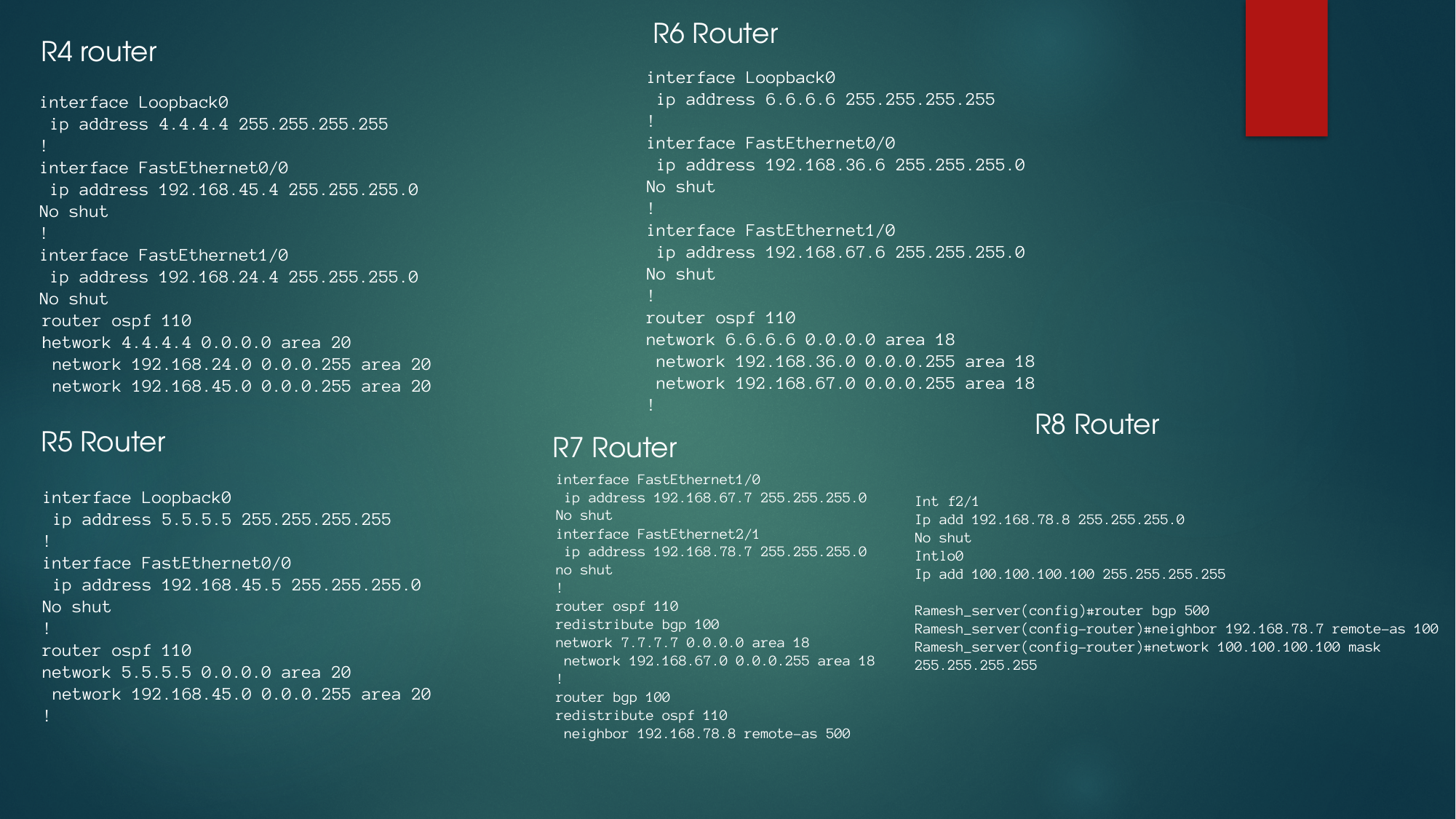

R6 Router
R4 router
interface Loopback0
 ip address 6.6.6.6 255.255.255.255
!
interface FastEthernet0/0
 ip address 192.168.36.6 255.255.255.0
No shut
!
interface FastEthernet1/0
 ip address 192.168.67.6 255.255.255.0
No shut
!
router ospf 110
network 6.6.6.6 0.0.0.0 area 18
 network 192.168.36.0 0.0.0.255 area 18
 network 192.168.67.0 0.0.0.255 area 18
!
interface Loopback0
 ip address 4.4.4.4 255.255.255.255
!
interface FastEthernet0/0
 ip address 192.168.45.4 255.255.255.0
No shut
!
interface FastEthernet1/0
 ip address 192.168.24.4 255.255.255.0
No shut

!
router ospf 110
network 4.4.4.4 0.0.0.0 area 20
 network 192.168.24.0 0.0.0.255 area 20
 network 192.168.45.0 0.0.0.255 area 20
R8 Router
R5 Router
R7 Router
interface FastEthernet1/0
 ip address 192.168.67.7 255.255.255.0
No shut
interface FastEthernet2/1
 ip address 192.168.78.7 255.255.255.0
no shut
!
router ospf 110
redistribute bgp 100
network 7.7.7.7 0.0.0.0 area 18
 network 192.168.67.0 0.0.0.255 area 18
!
router bgp 100
redistribute ospf 110
 neighbor 192.168.78.8 remote-as 500
interface Loopback0
 ip address 5.5.5.5 255.255.255.255
!
interface FastEthernet0/0
 ip address 192.168.45.5 255.255.255.0
No shut
!
router ospf 110
network 5.5.5.5 0.0.0.0 area 20
 network 192.168.45.0 0.0.0.255 area 20
!
Int f2/1
Ip add 192.168.78.8 255.255.255.0
No shut
Intlo0
Ip add 100.100.100.100 255.255.255.255

Ramesh_server(config)#router bgp 500
Ramesh_server(config-router)#neighbor 192.168.78.7 remote-as 100
Ramesh_server(config-router)#network 100.100.100.100 mask 255.255.255.255